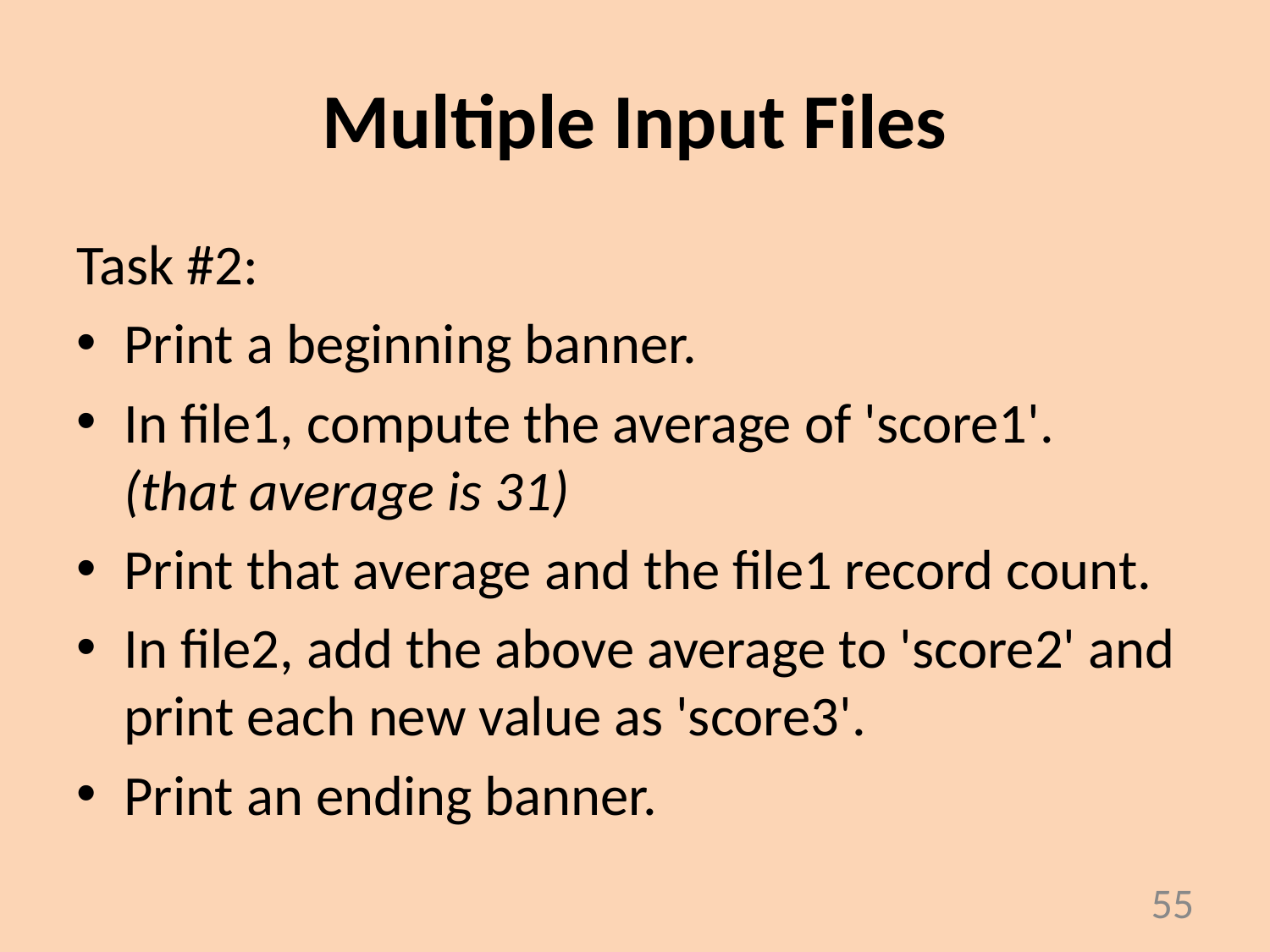

# Multiple Input Files
Task #2:
Print a beginning banner.
In file1, compute the average of 'score1'.
(that average is 31)
Print that average and the file1 record count.
In file2, add the above average to 'score2' and print each new value as 'score3'.
Print an ending banner.
55